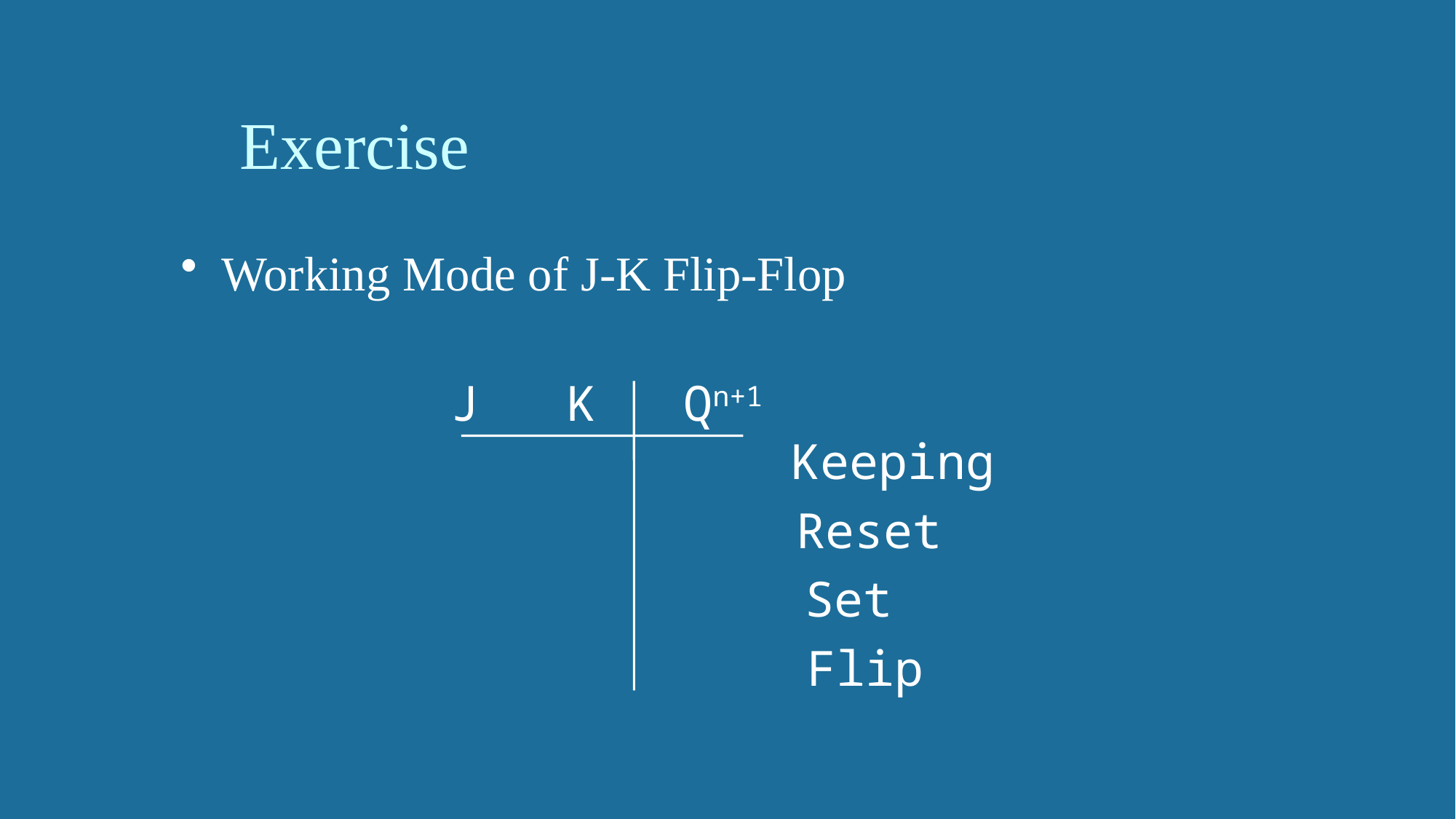

# Exercise
Working Mode of J-K Flip-Flop
J   K   Qn+1

Keeping
Reset
Set
Flip